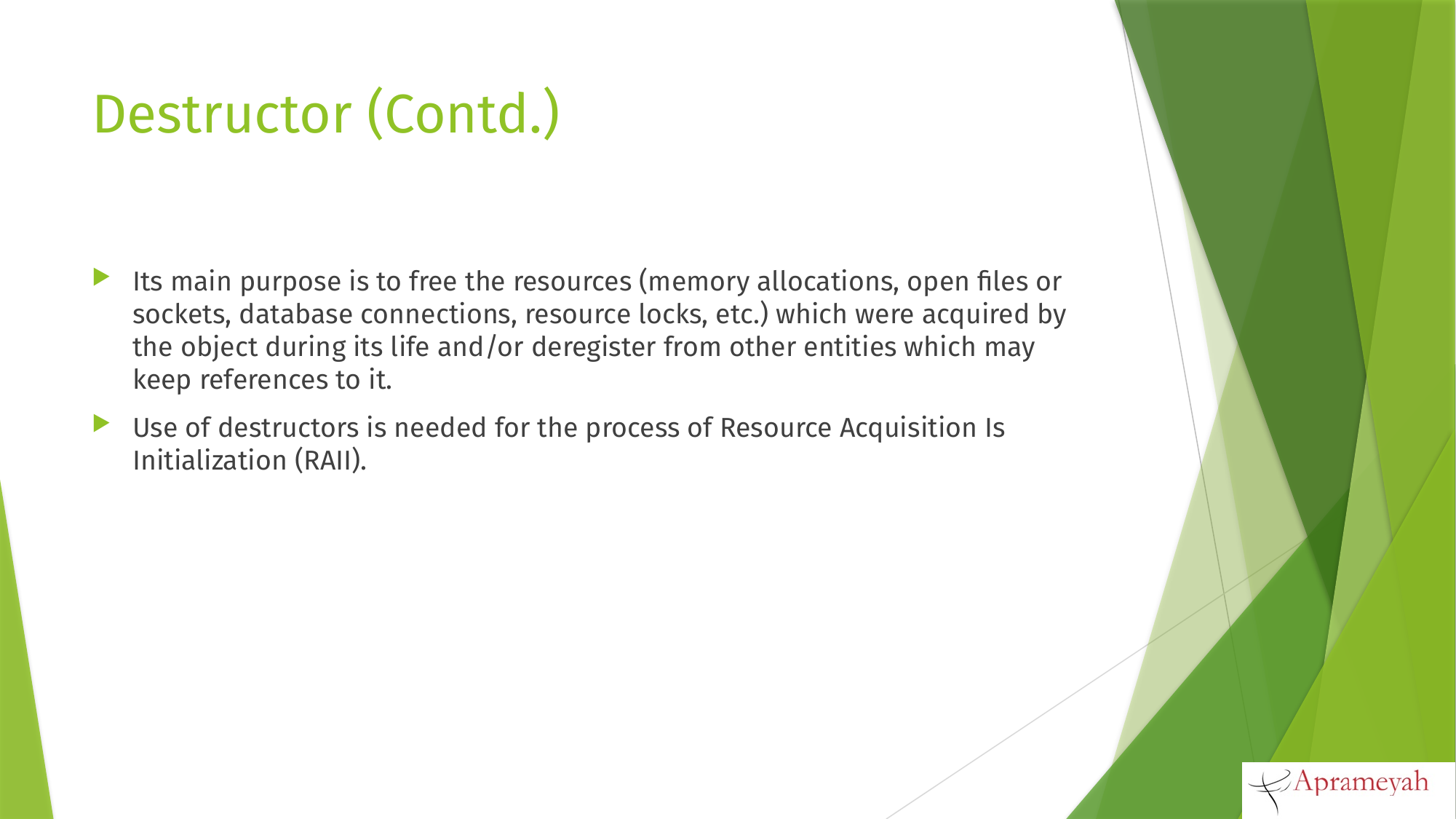

# Destructor (Contd.)
Its main purpose is to free the resources (memory allocations, open files or sockets, database connections, resource locks, etc.) which were acquired by the object during its life and/or deregister from other entities which may keep references to it.
Use of destructors is needed for the process of Resource Acquisition Is Initialization (RAII).